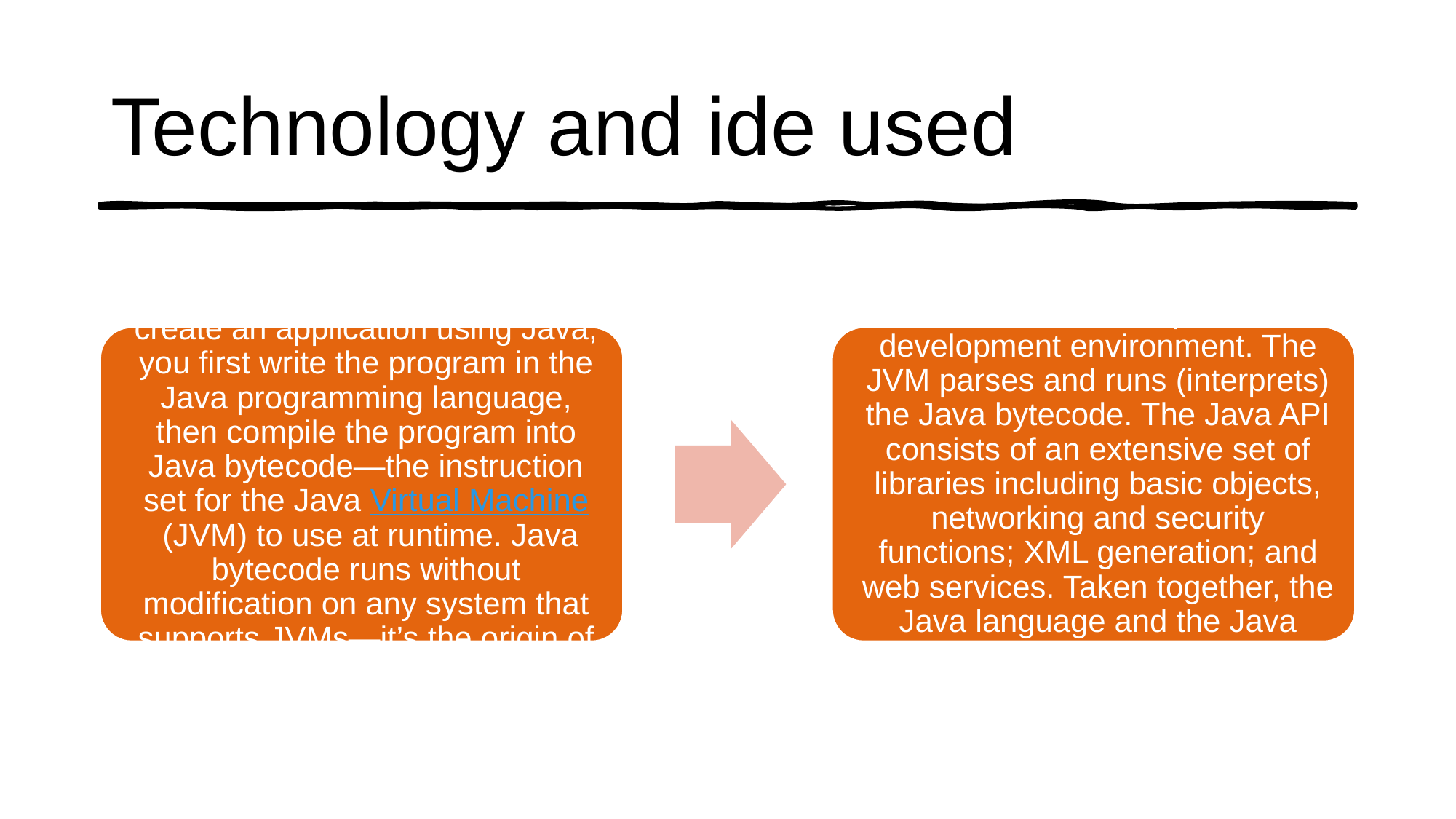

# Technology and ide used
Java is a technology consisting of both a programming language and a software platform. To create an application using Java, you first write the program in the Java programming language, then compile the program into Java bytecode—the instruction set for the Java Virtual Machine (JVM) to use at runtime. Java bytecode runs without modification on any system that supports JVMs—it’s the origin of the “write once, run many” (WORM) expression used by Java aficionados.

The Java software platform consists of the JVM, the Java API, and a complete development environment. The JVM parses and runs (interprets) the Java bytecode. The Java API consists of an extensive set of libraries including basic objects, networking and security functions; XML generation; and web services. Taken together, the Java language and the Java software platform form a powerful, proven technology for enterprise software development.